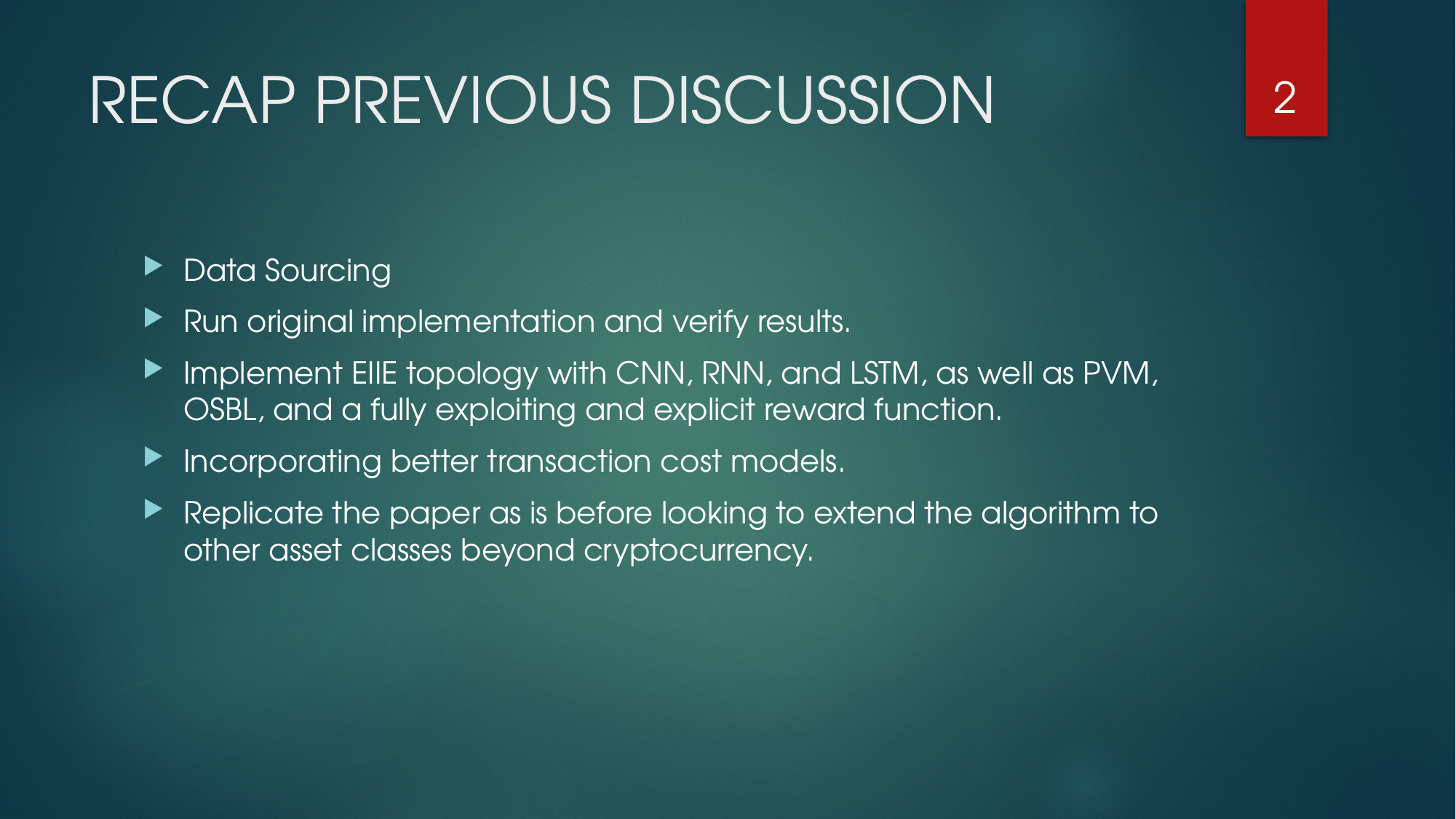

2
# RECAP PREVIOUS DISCUSSION
Data Sourcing
Run original implementation and verify results.
Implement EIIE topology with CNN, RNN, and LSTM, as well as PVM, OSBL, and a fully exploiting and explicit reward function.
Incorporating better transaction cost models.
Replicate the paper as is before looking to extend the algorithm to other asset classes beyond cryptocurrency.